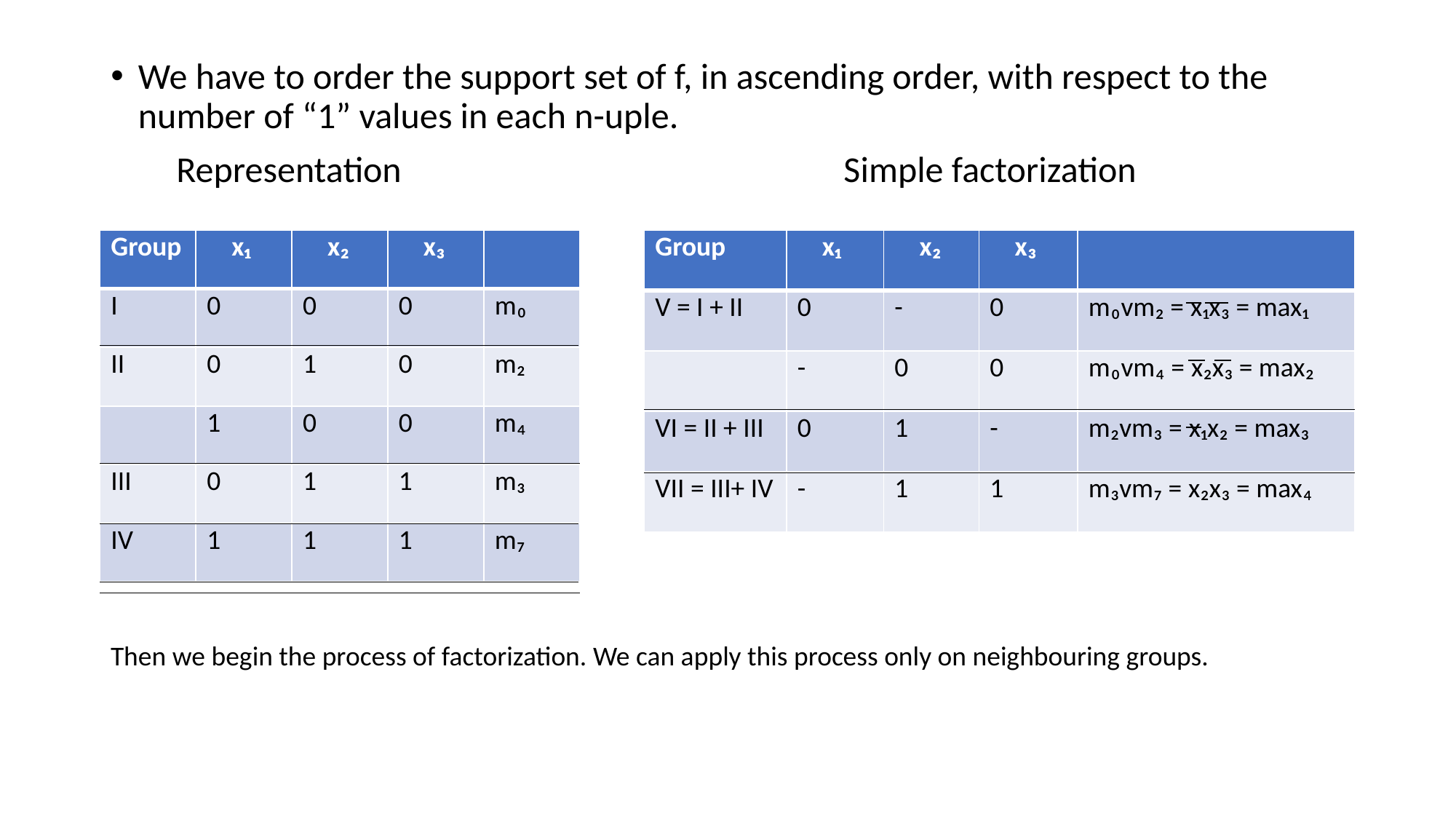

#
We have to order the support set of f, in ascending order, with respect to the number of “1” values in each n-uple.
        Representation                                                      Simple factorization
| Group | x₁ | x₂ | x₃ |  |
| --- | --- | --- | --- | --- |
| V = I + II | 0 | - | 0 | m₀vm₂ = x₁x₃ = max₁ |
|  | - | 0 | 0 | m₀vm₄ = x₂x₃ = max₂ |
| VI = II + III | 0 | 1 | - | m₂vm₃ = x₁x₂ = max₃ |
| VII = III+ IV | - | 1 | 1 | m₃vm₇ = x₂x₃ = max₄ |
| Group | x₁ | x₂ | x₃ |  |
| --- | --- | --- | --- | --- |
| I | 0 | 0 | 0 | m₀ |
| II | 0 | 1 | 0 | m₂ |
|  | 1 | 0 | 0 | m₄ |
| III | 0 | 1 | 1 | m₃ |
| IV | 1 | 1 | 1 | m₇ |
Then we begin the process of factorization. We can apply this process only on neighbouring groups.